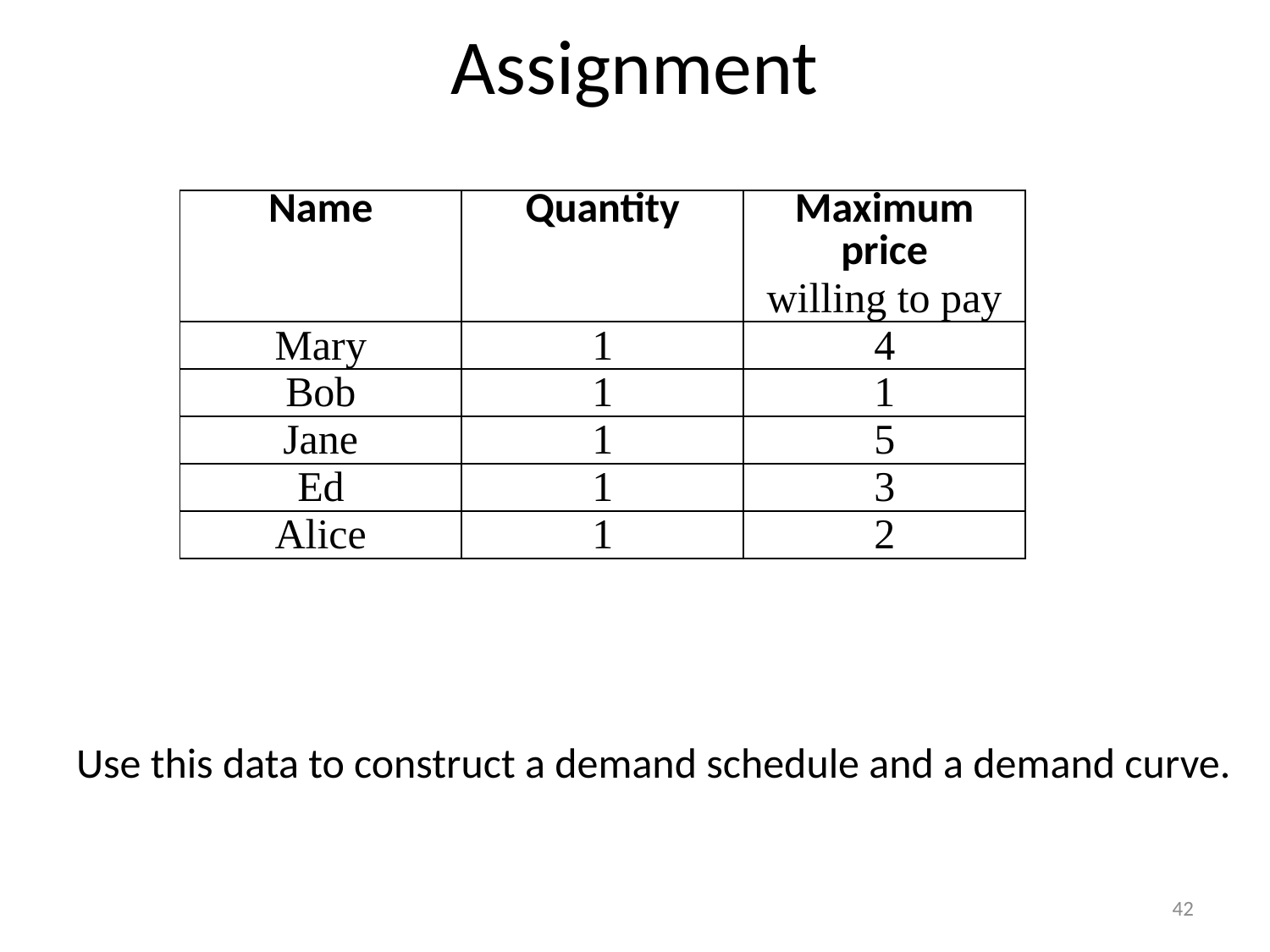

# Assignment
| Name | Quantity | Maximum price willing to pay |
| --- | --- | --- |
| Mary | 1 | 4 |
| Bob | 1 | 1 |
| Jane | 1 | 5 |
| Ed | 1 | 3 |
| Alice | 1 | 2 |
Use this data to construct a demand schedule and a demand curve.
42